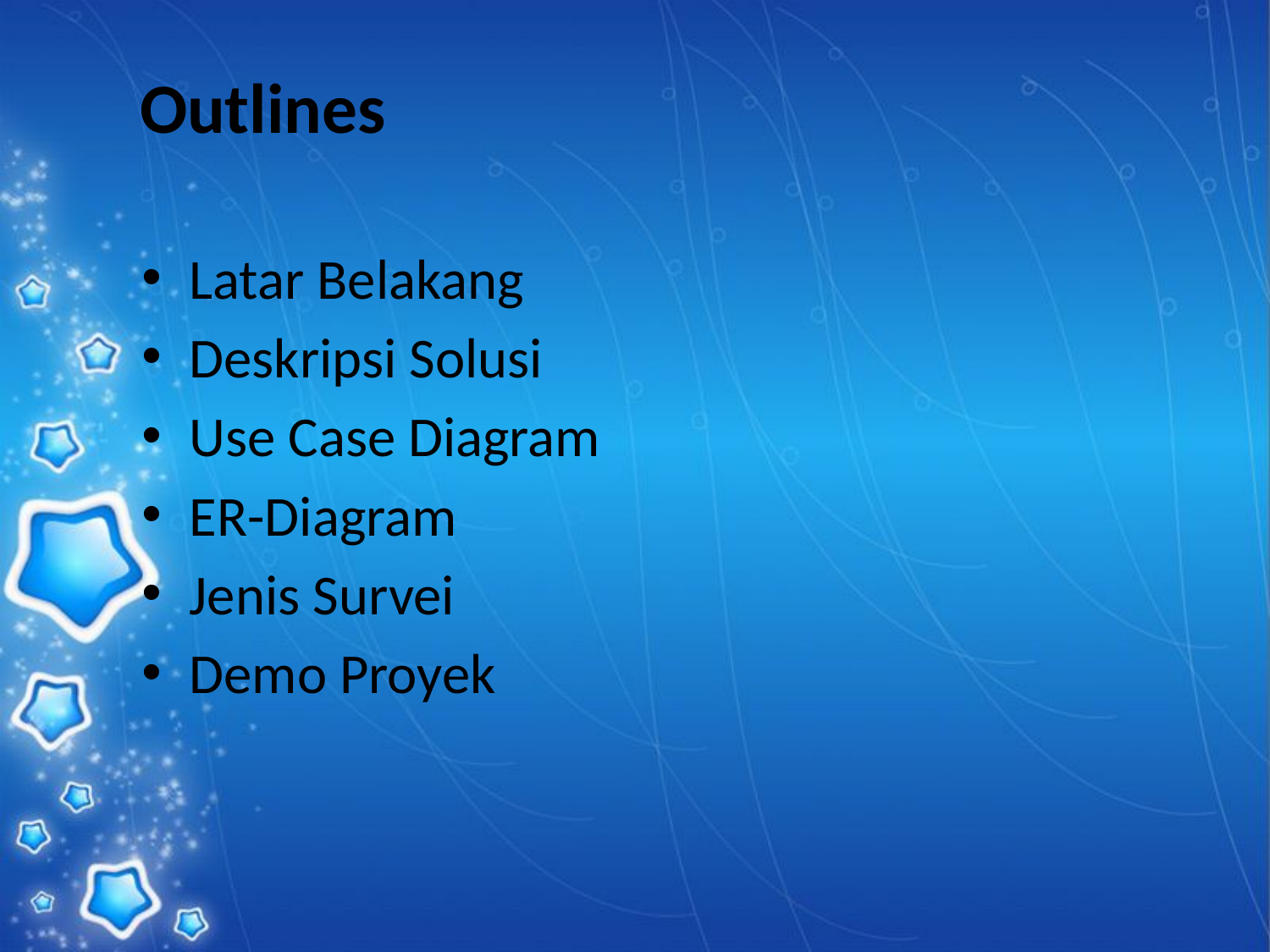

# Outlines
Latar Belakang
Deskripsi Solusi
Use Case Diagram
ER-Diagram
Jenis Survei
Demo Proyek